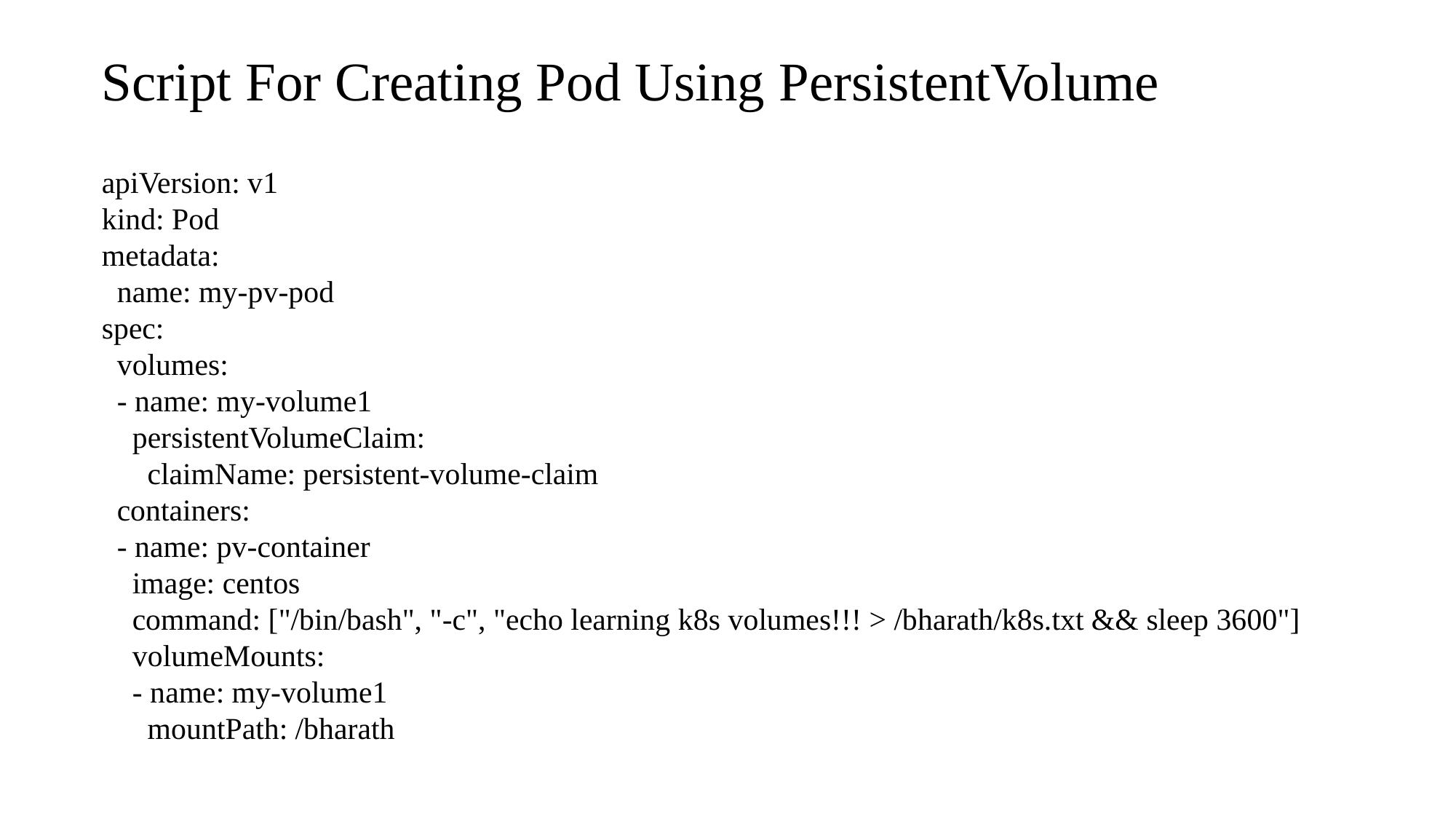

Script For Creating Pod Using PersistentVolume
apiVersion: v1
kind: Pod
metadata:
  name: my-pv-pod
spec:
  volumes:
  - name: my-volume1
    persistentVolumeClaim:
      claimName: persistent-volume-claim
  containers:
  - name: pv-container
    image: centos
    command: ["/bin/bash", "-c", "echo learning k8s volumes!!! > /bharath/k8s.txt && sleep 3600"]
    volumeMounts:
    - name: my-volume1
      mountPath: /bharath